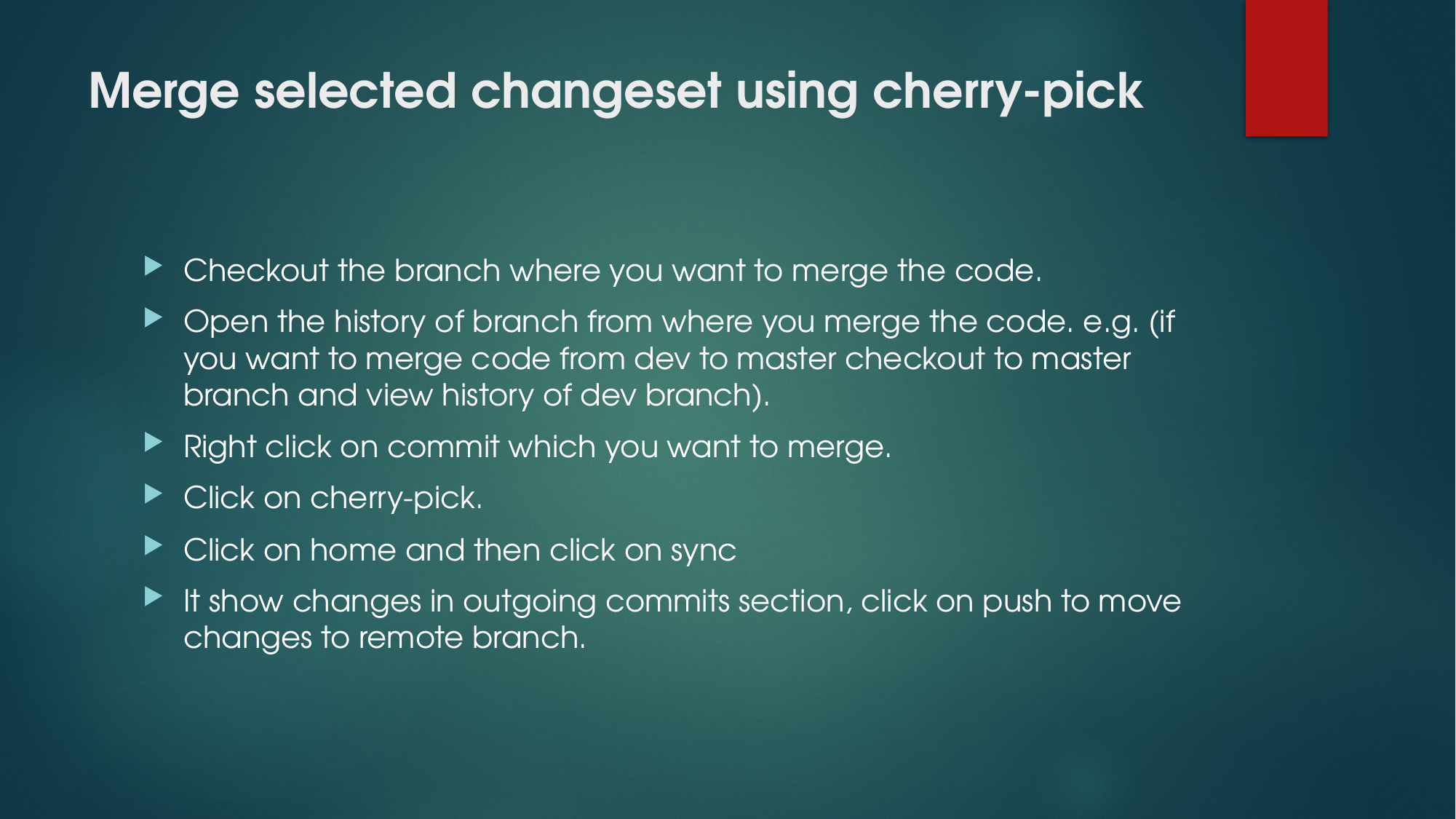

# Merge selected changeset using cherry-pick
Checkout the branch where you want to merge the code.
Open the history of branch from where you merge the code. e.g. (if you want to merge code from dev to master checkout to master branch and view history of dev branch).
Right click on commit which you want to merge.
Click on cherry-pick.
Click on home and then click on sync
It show changes in outgoing commits section, click on push to move changes to remote branch.